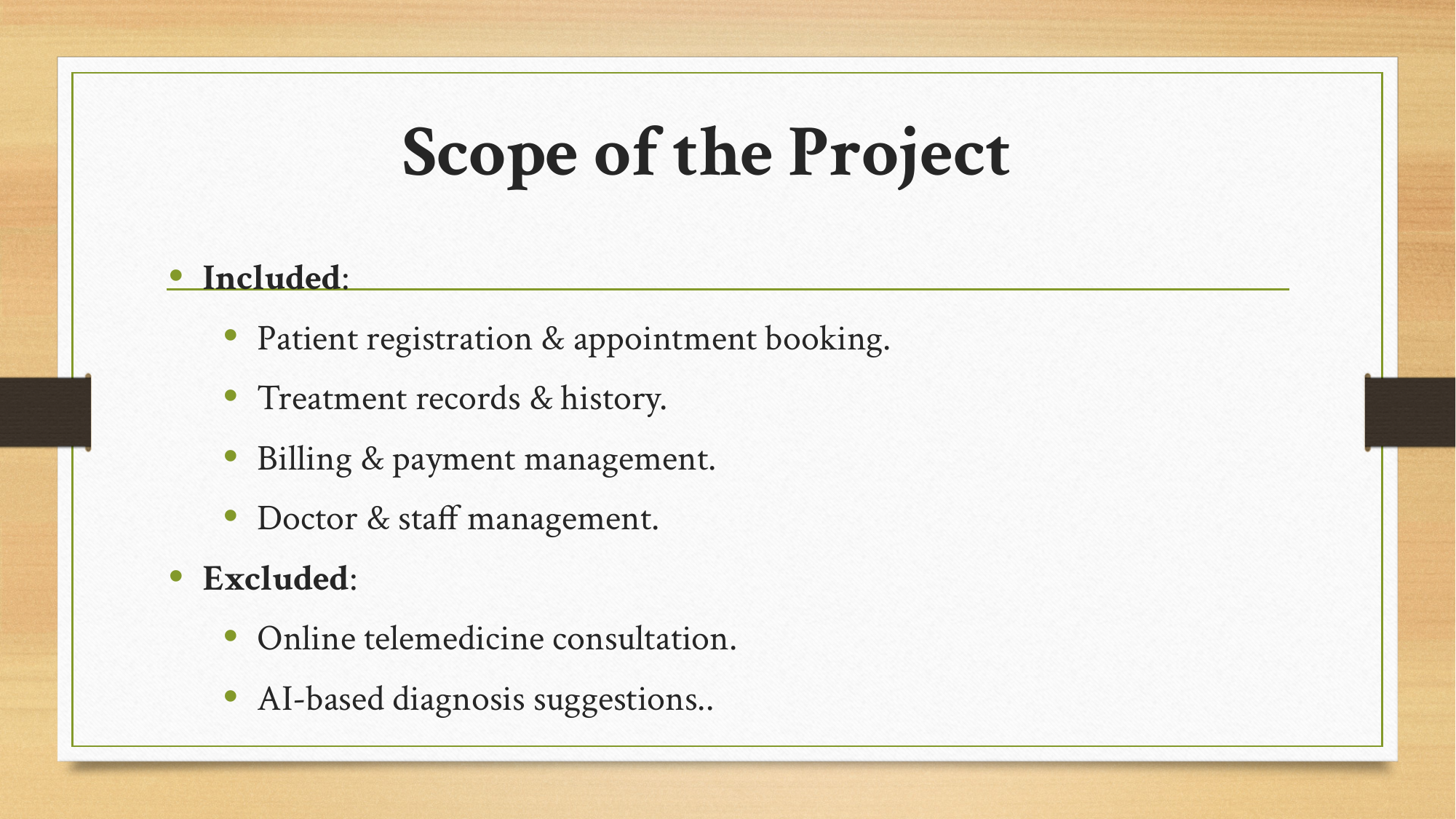

# Scope of the Project
Included:
Patient registration & appointment booking.
Treatment records & history.
Billing & payment management.
Doctor & staff management.
Excluded:
Online telemedicine consultation.
AI-based diagnosis suggestions..